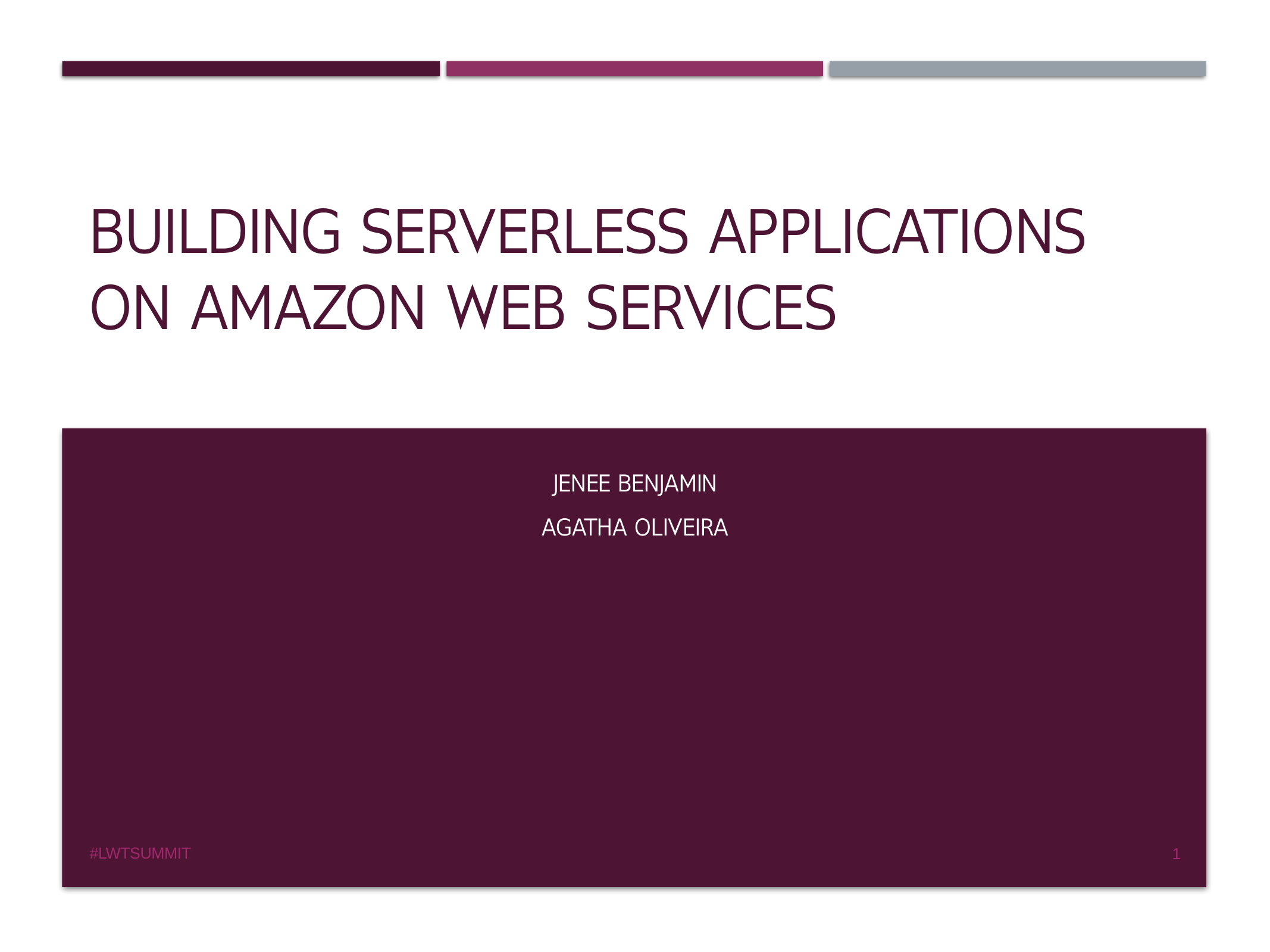

# BUILDING SERVERLESS APPLICATIONS ON AMAZON WEB SERVICES
Jenee Benjamin
Agatha oliveira
#LWTSUMMIT
1